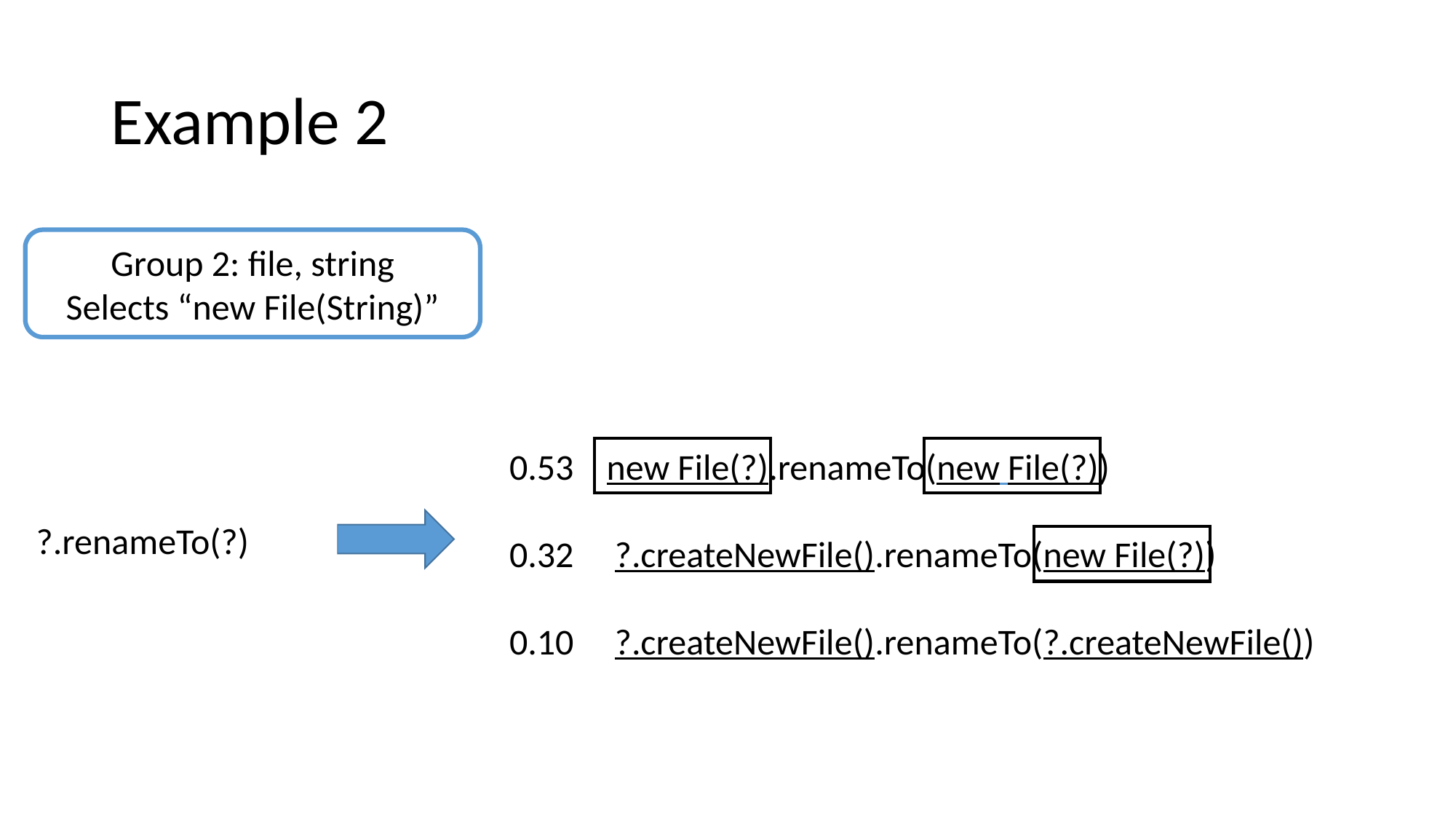

# Example 2
Group 2: file, string
Selects “new File(String)”
0.53    new File(?).renameTo(new File(?))

0.32     ?.createNewFile().renameTo(new File(?))

0.10     ?.createNewFile().renameTo(?.createNewFile())

?.renameTo(?)